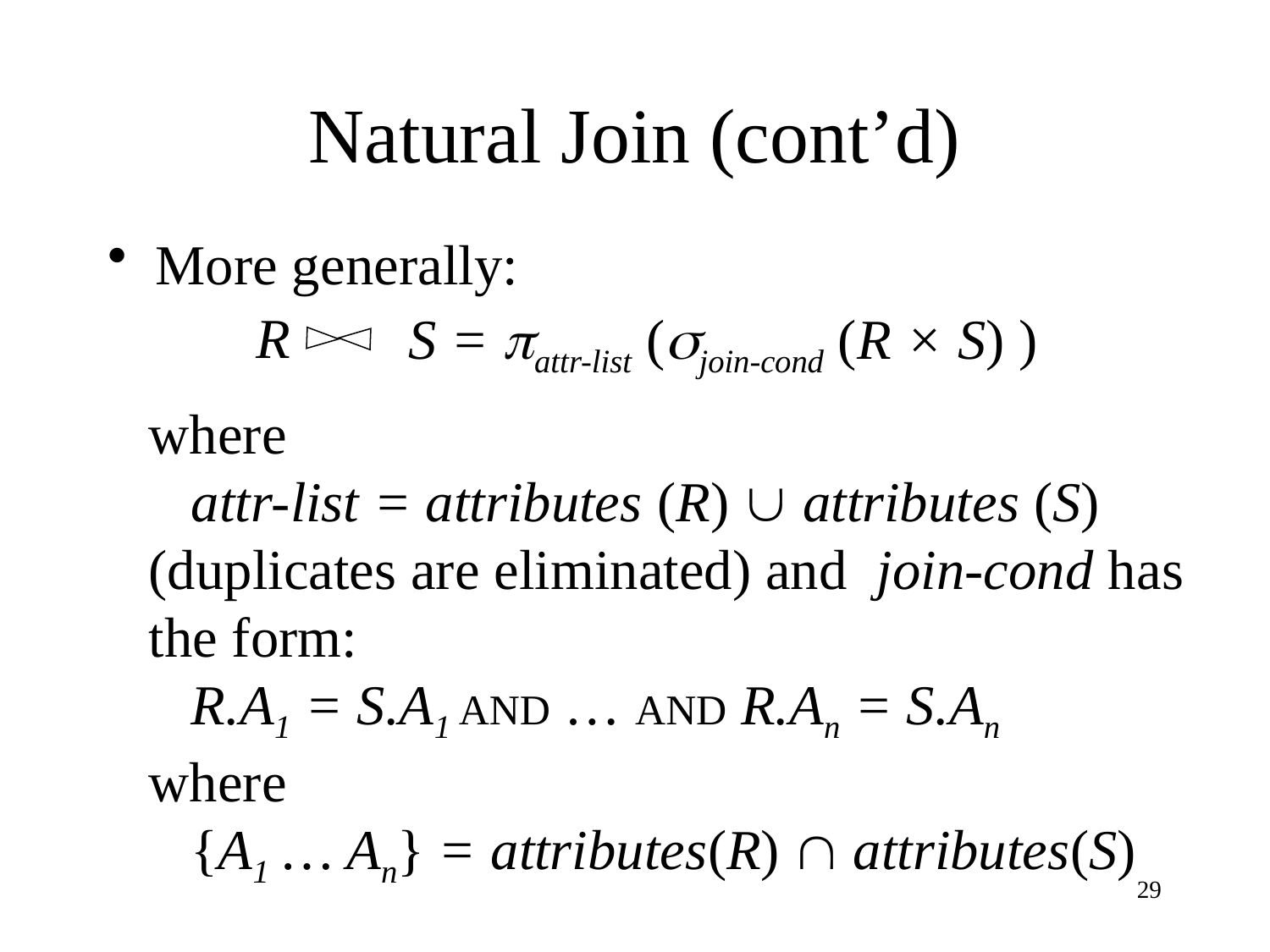

# Natural Join (cont’d)
More generally:
R
S = πattr-list (σjoin-cond (R × S) )

where
   attr-list = attributes (R) ∪ attributes (S)
(duplicates are eliminated) and  join-cond has
the form:
   R.A1 = S.A1 AND … AND R.An = S.An
where
   {A1 … An} = attributes(R) ∩ attributes(S)
29